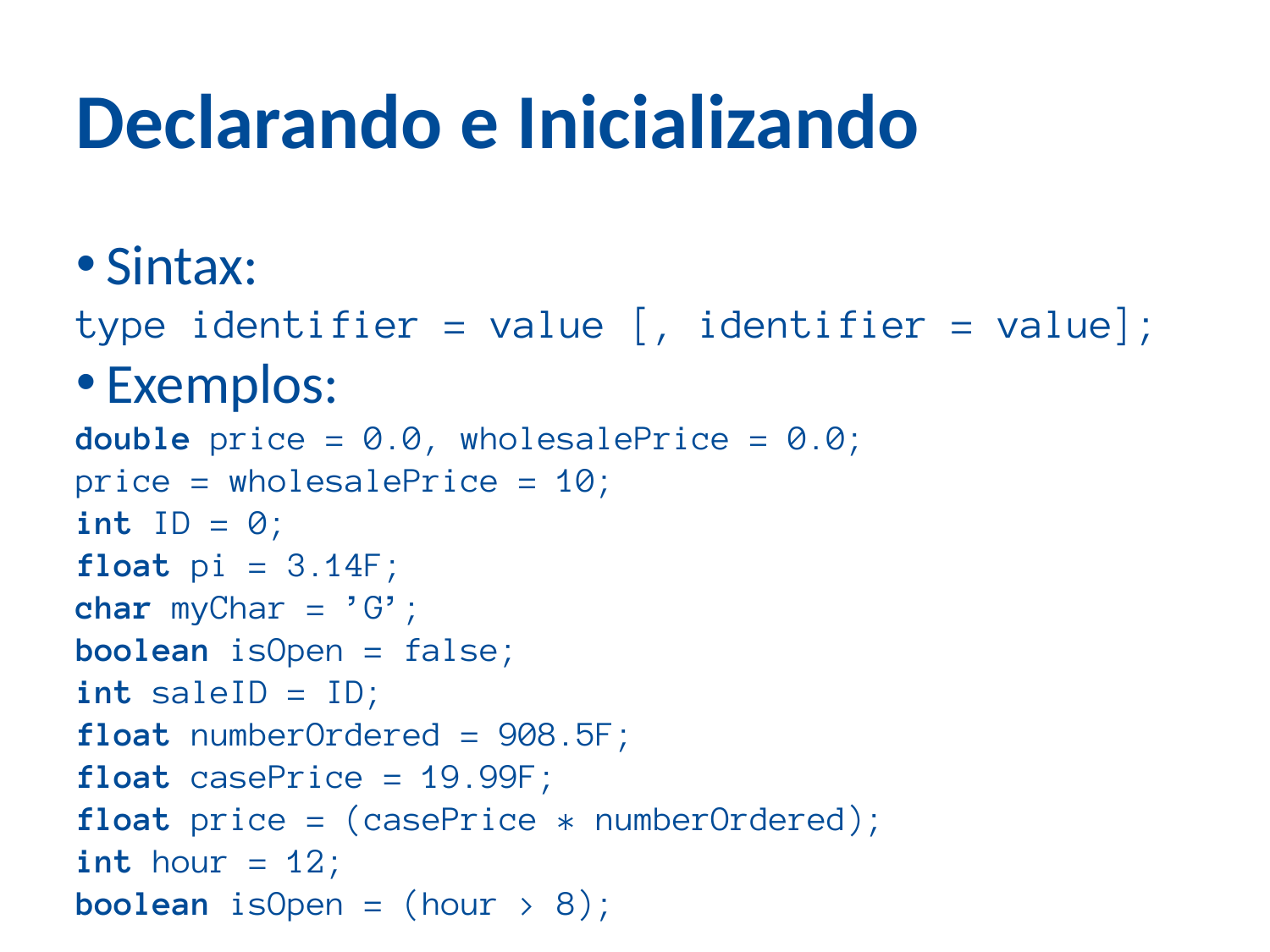

Declarando e Inicializando
Sintax:
type identifier = value [, identifier = value];
Exemplos:
double price = 0.0, wholesalePrice = 0.0;
price = wholesalePrice = 10;
int ID = 0;
float pi = 3.14F;
char myChar = ’G’;
boolean isOpen = false;
int saleID = ID;
float numberOrdered = 908.5F;
float casePrice = 19.99F;
float price = (casePrice * numberOrdered);
int hour = 12;
boolean isOpen = (hour > 8);